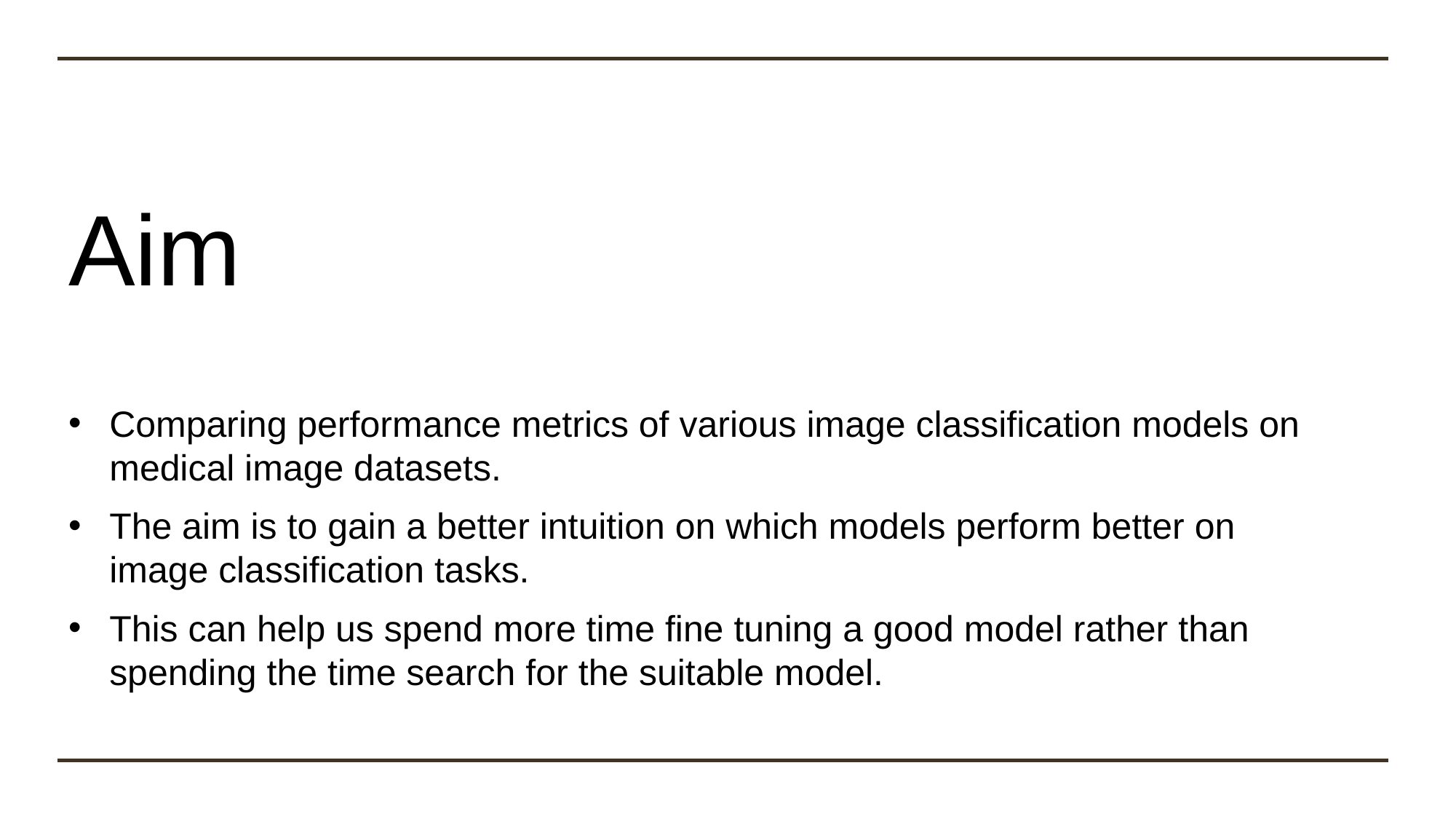

# Aim
Comparing performance metrics of various image classification models on medical image datasets.
The aim is to gain a better intuition on which models perform better on image classification tasks.
This can help us spend more time fine tuning a good model rather than spending the time search for the suitable model.